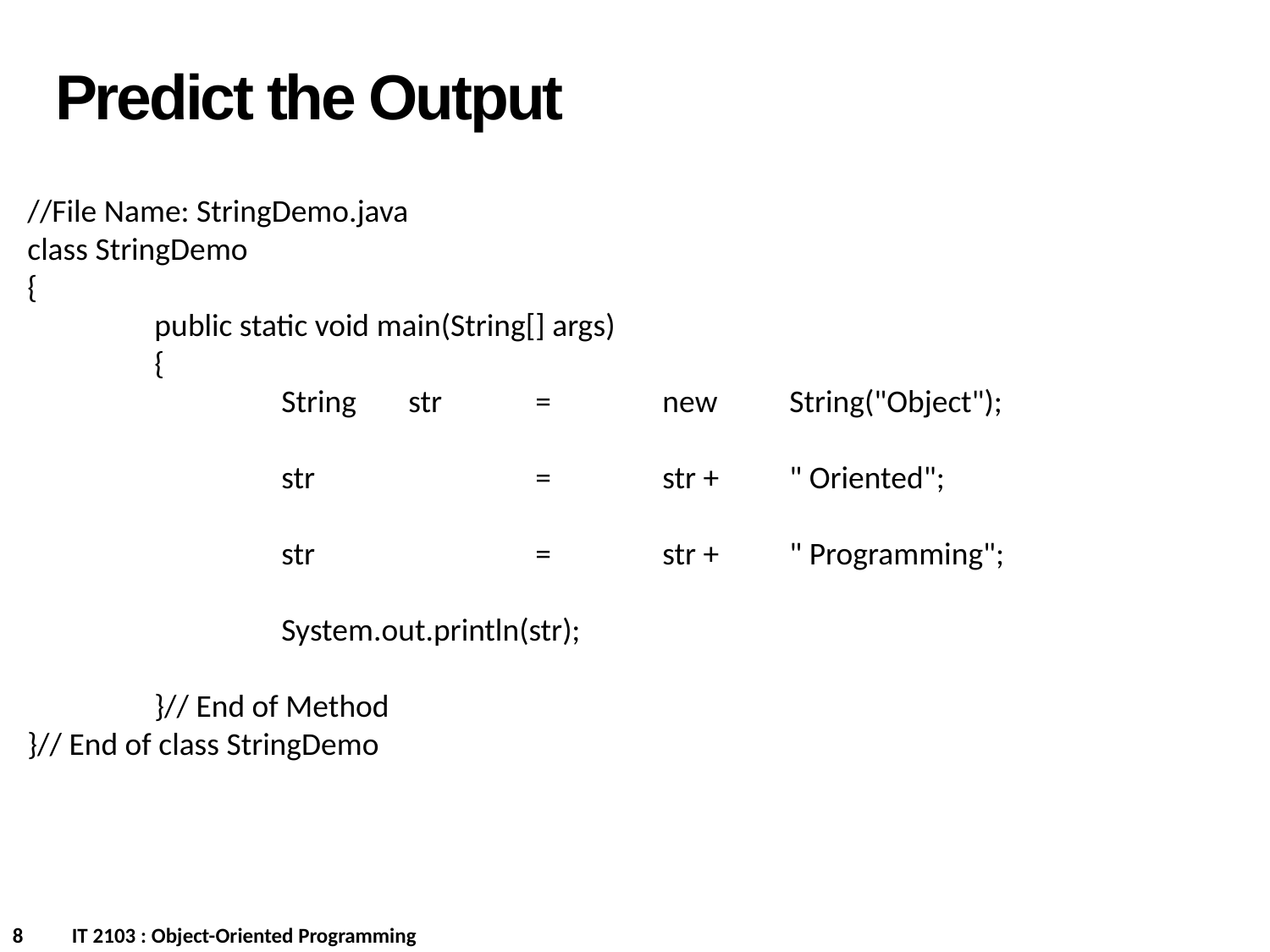

Predict the Output
//File Name: StringDemo.java
class StringDemo
{
	public static void main(String[] args)
	{
		String 	str	=	new	String("Object");

		str		=	str +	" Oriented";

		str		=	str + 	" Programming";

		System.out.println(str);

	}// End of Method
}// End of class StringDemo